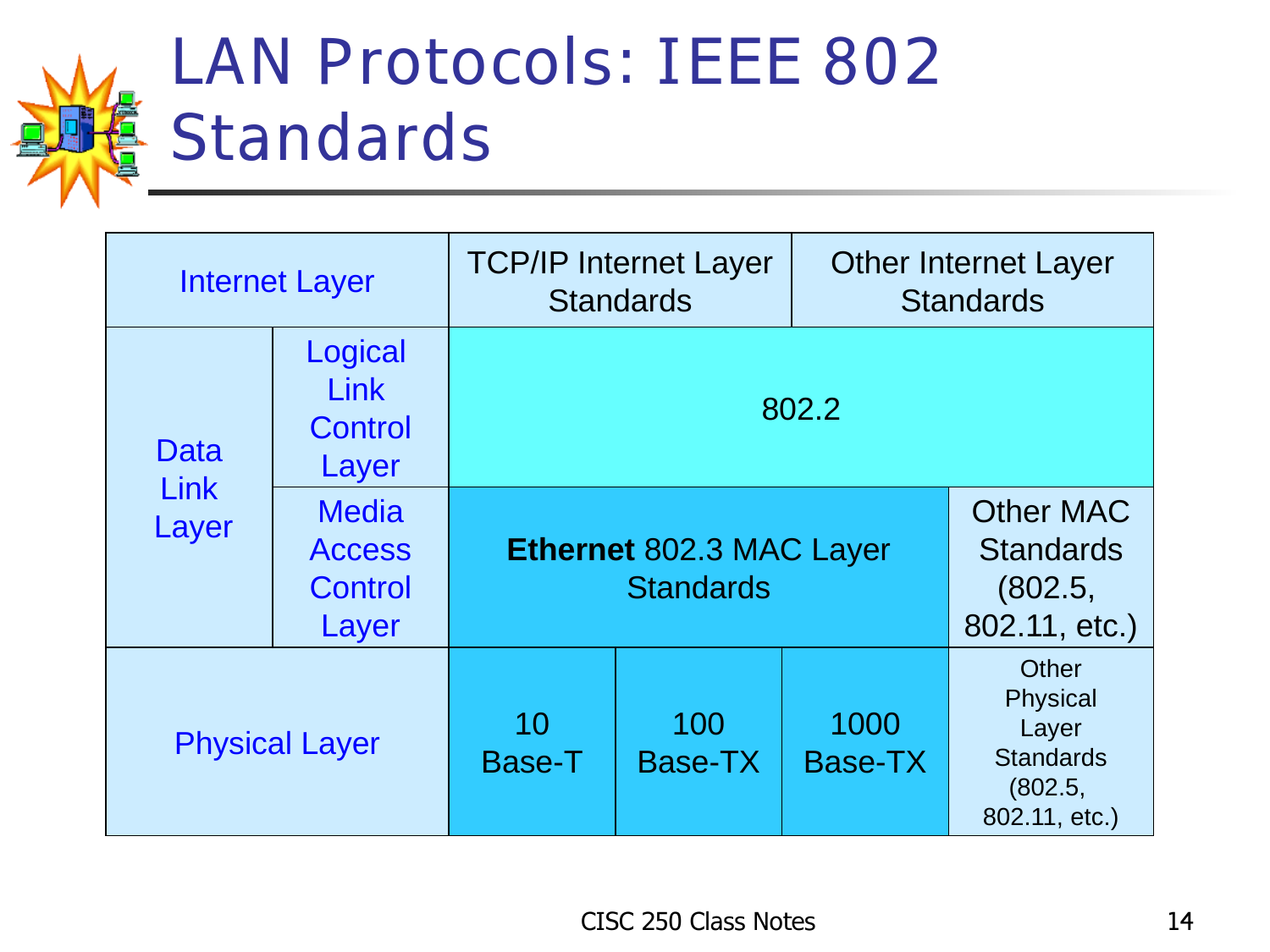

# LAN Protocols: IEEE 802 Standards
Internet Layer
TCP/IP Internet Layer
Standards
Other Internet Layer
Standards
Data
 Link
  Layer
Logical
Link
Control
Layer
802.2
Media
Access
Control
Layer
Ethernet 802.3 MAC Layer
Standards
Other MAC
Standards
(802.5,
802.11, etc.)
Physical Layer
10
Base-T
100
Base-TX
1000
Base-TX
Other
Physical
Layer
Standards
(802.5,
802.11, etc.)

CISC 250 Class Notes
14